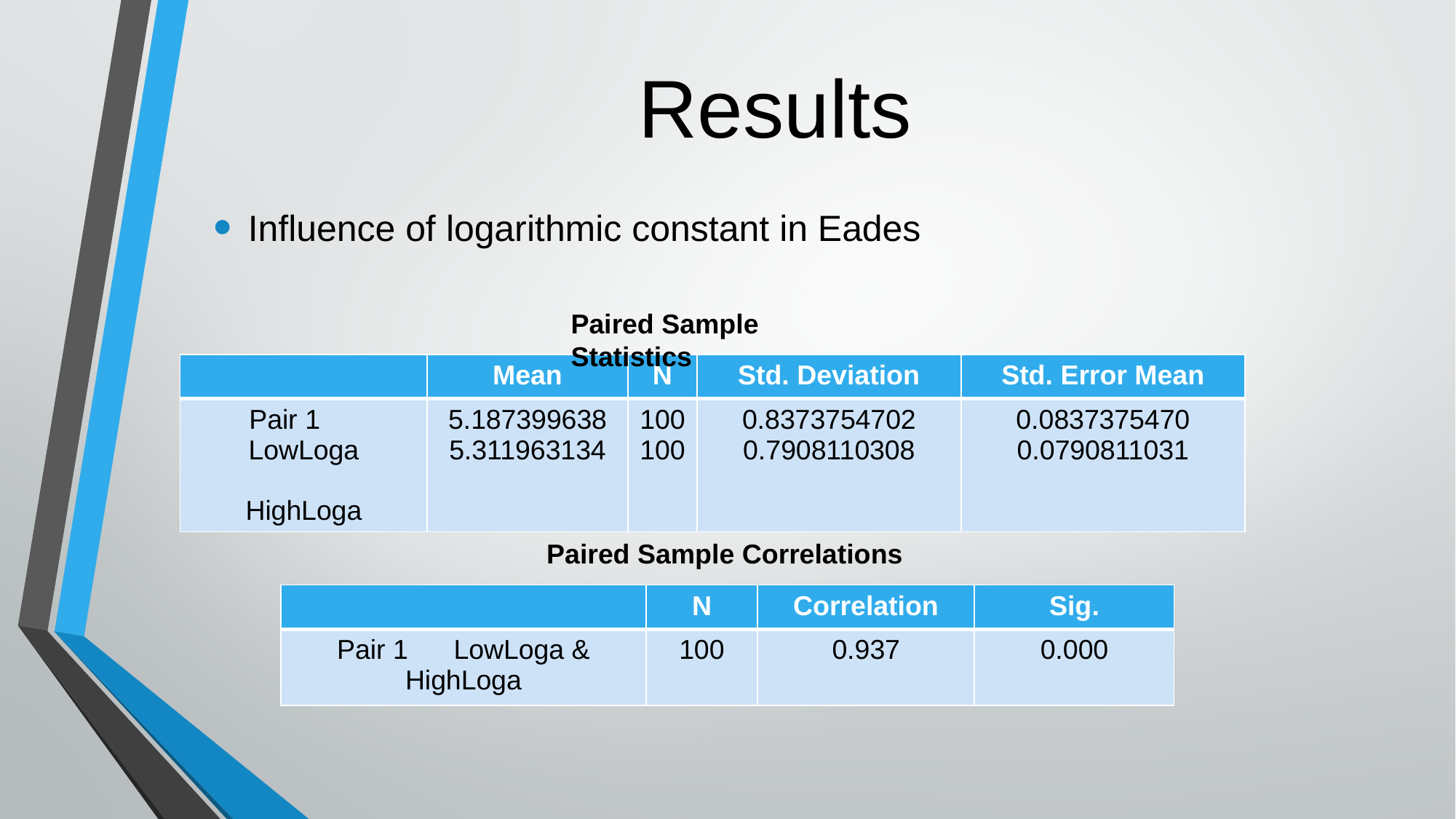

Results
Influence of logarithmic constant in Eades

Paired Sample Statistics
|  | Mean | N | Std. Deviation | Std. Error Mean |
| --- | --- | --- | --- | --- |
| Pair 1 LowLoga HighLoga | 5.187399638 5.311963134 | 100 100 | 0.8373754702 0.7908110308 | 0.0837375470 0.0790811031 |
Paired Sample Correlations
|  | N | Correlation | Sig. |
| --- | --- | --- | --- |
| Pair 1 LowLoga & HighLoga | 100 | 0.937 | 0.000 |